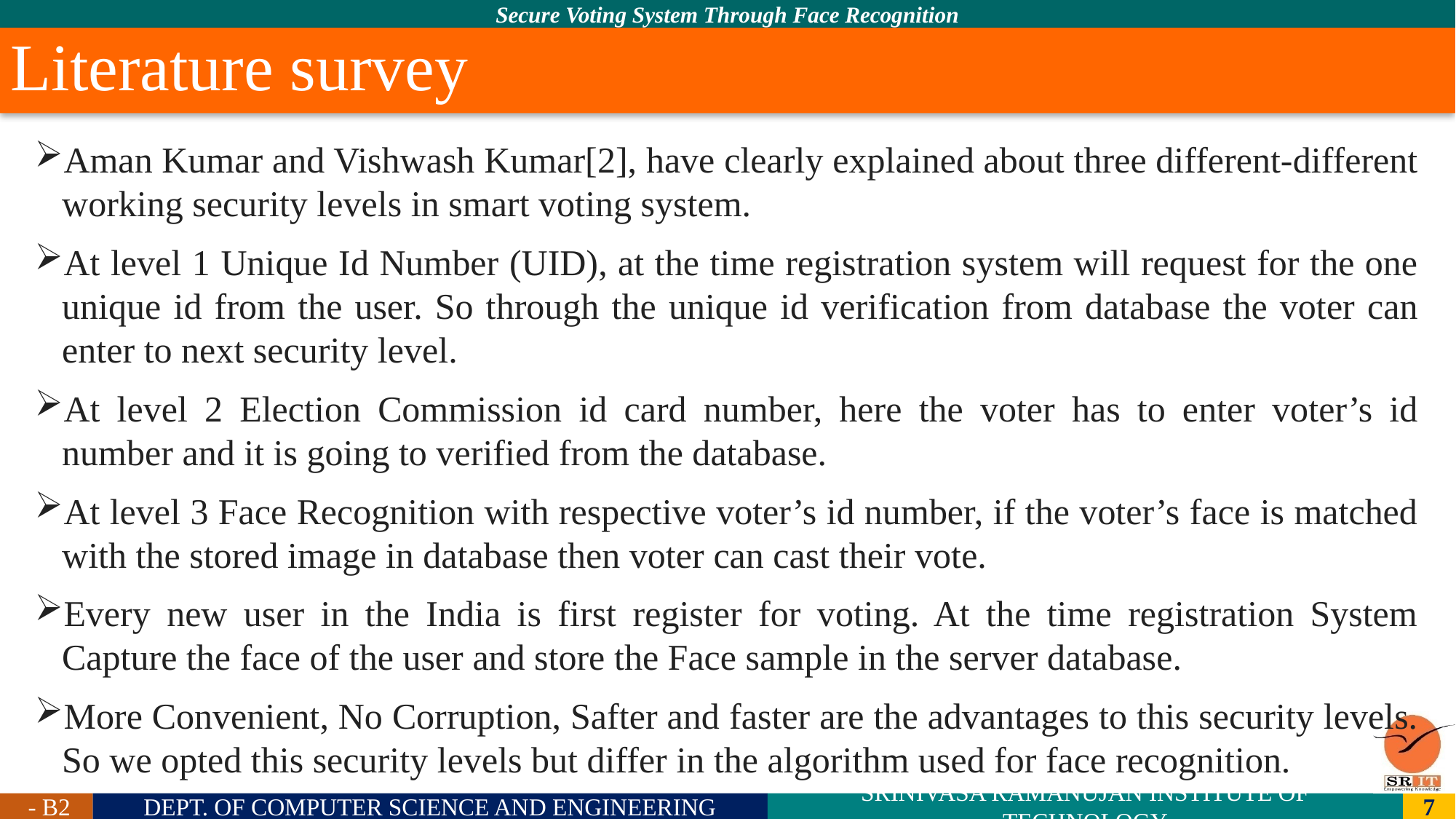

# Literature survey
Aman Kumar and Vishwash Kumar[2], have clearly explained about three different-different working security levels in smart voting system.
At level 1 Unique Id Number (UID), at the time registration system will request for the one unique id from the user. So through the unique id verification from database the voter can enter to next security level.
At level 2 Election Commission id card number, here the voter has to enter voter’s id number and it is going to verified from the database.
At level 3 Face Recognition with respective voter’s id number, if the voter’s face is matched with the stored image in database then voter can cast their vote.
Every new user in the India is first register for voting. At the time registration System Capture the face of the user and store the Face sample in the server database.
More Convenient, No Corruption, Safter and faster are the advantages to this security levels. So we opted this security levels but differ in the algorithm used for face recognition.